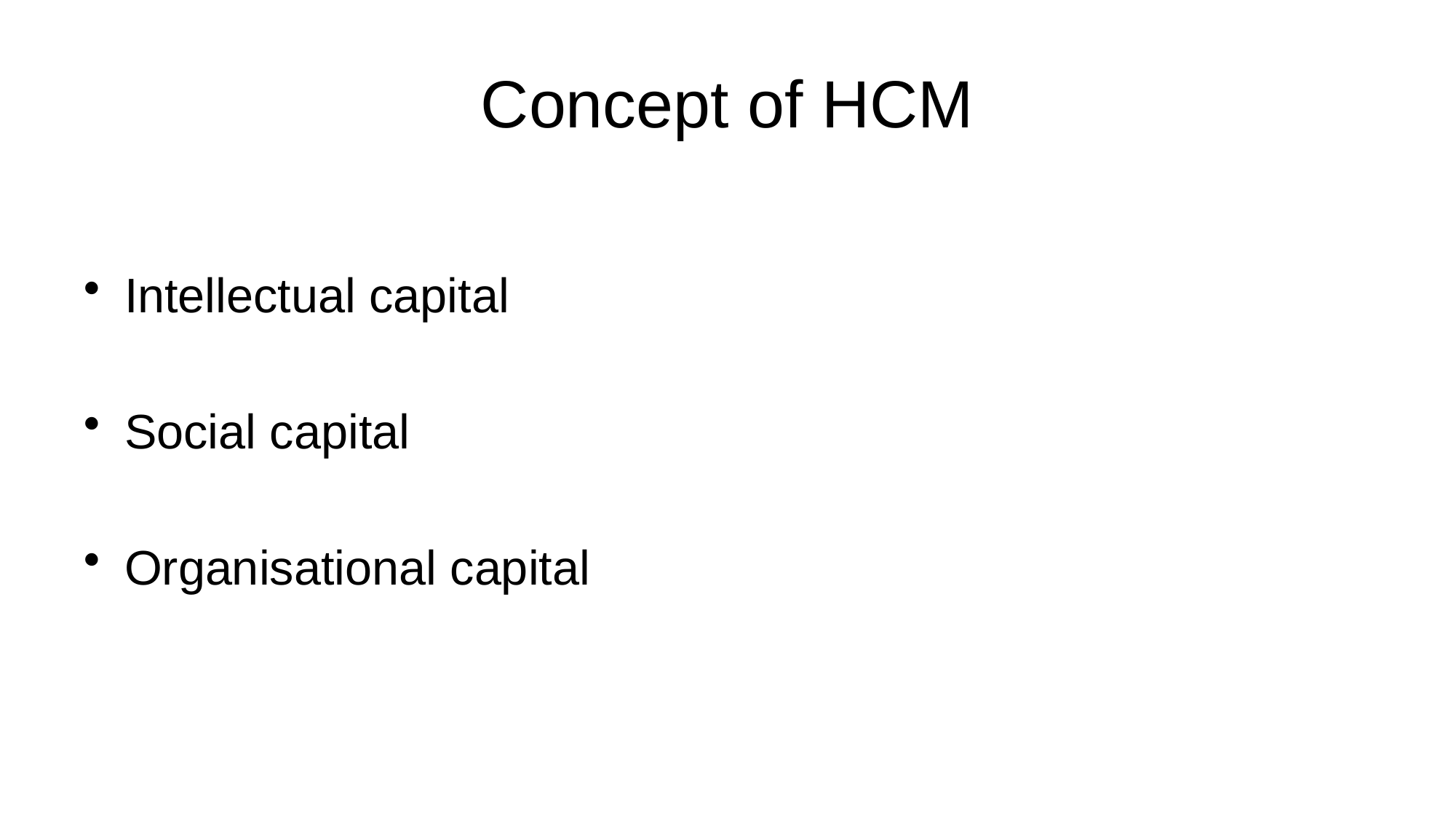

# Concept of HCM

Intellectual capital

Social capital

Organisational capital